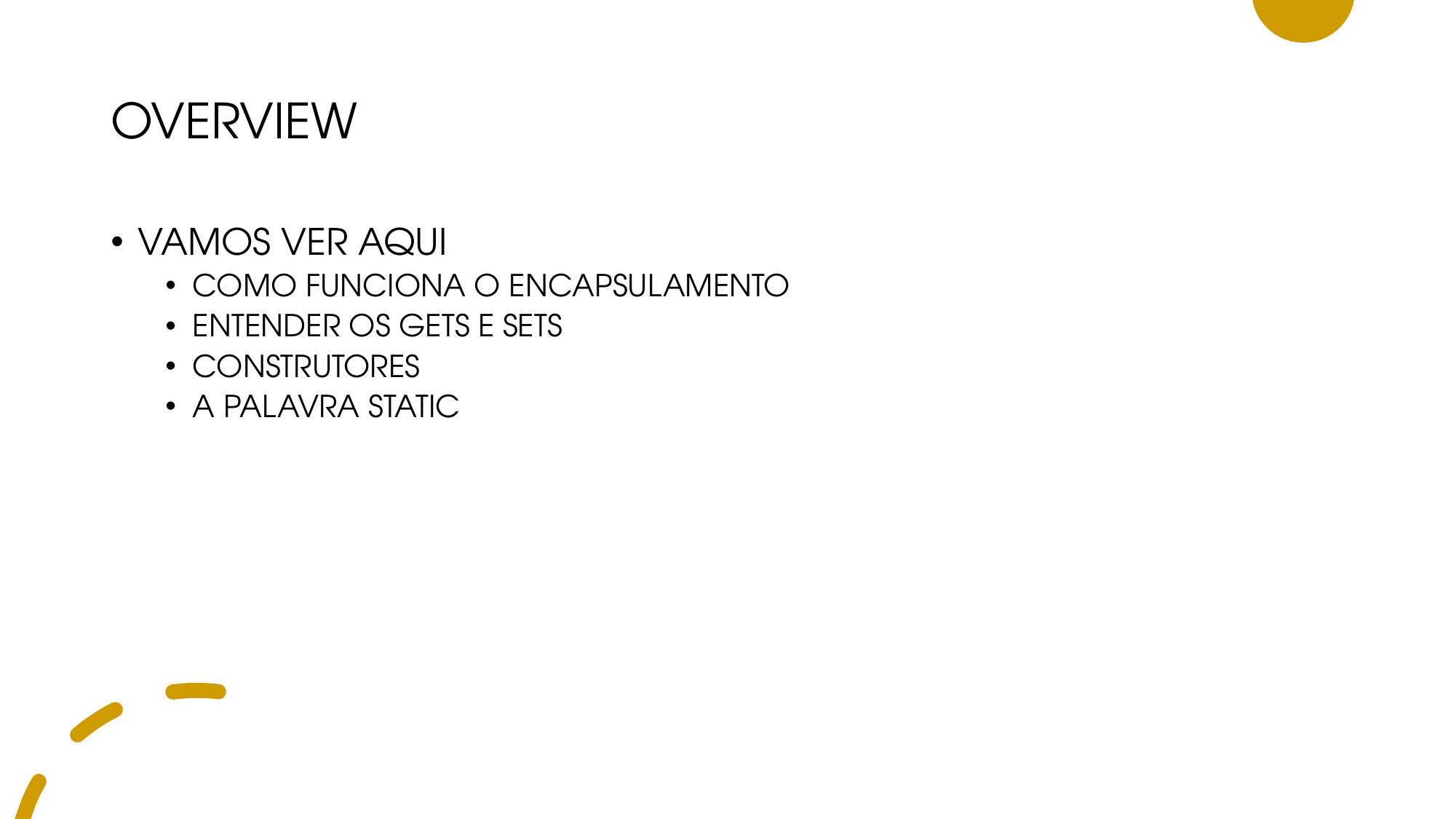

# OVERVIEW
VAMOS VER AQUI
COMO FUNCIONA O ENCAPSULAMENTO
ENTENDER OS GETS E SETS
CONSTRUTORES
A PALAVRA STATIC